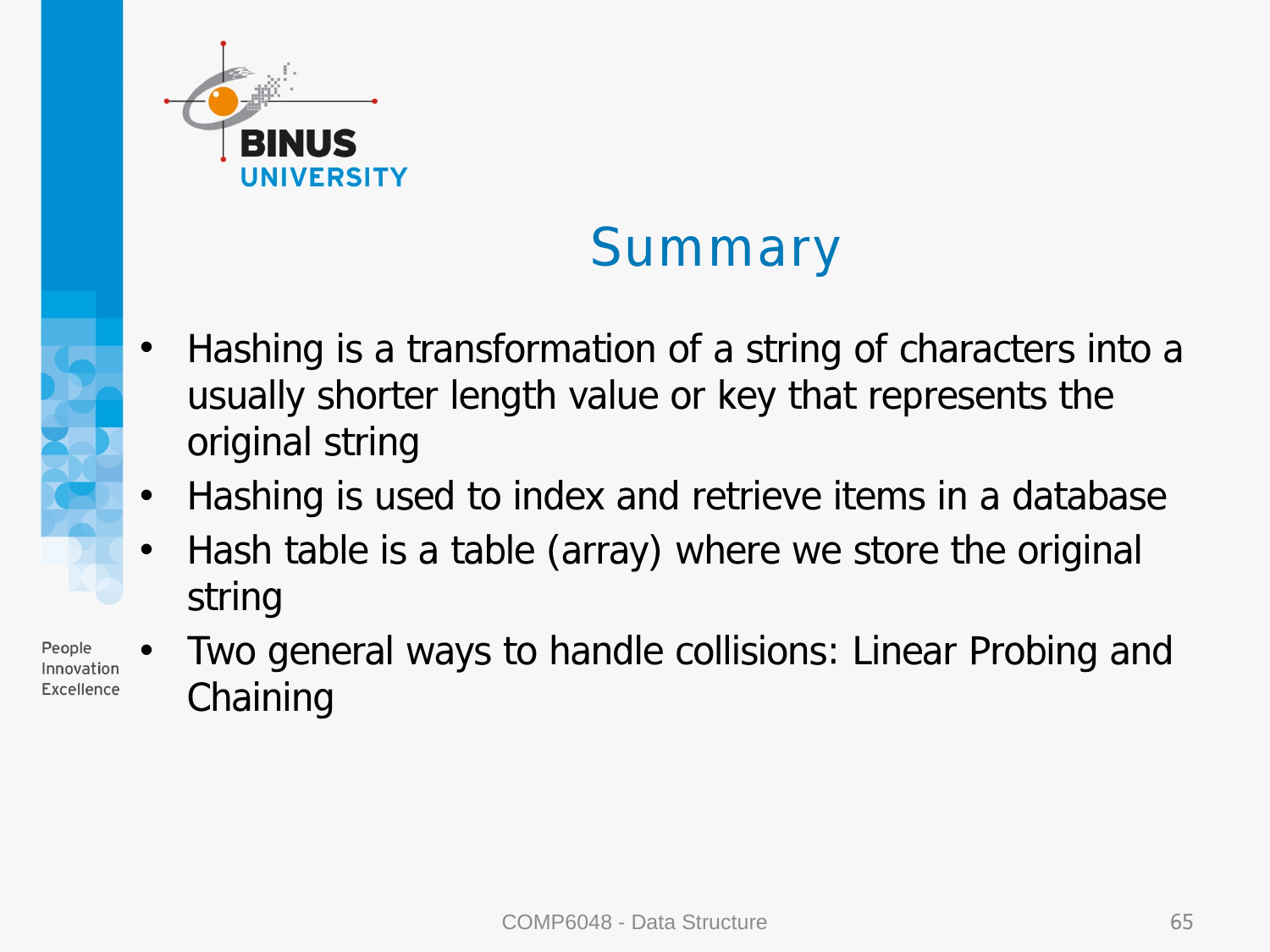

# Summary
Hashing is a transformation of a string of characters into a usually shorter length value or key that represents the original string
Hashing is used to index and retrieve items in a database
Hash table is a table (array) where we store the original string
Two general ways to handle collisions: Linear Probing and Chaining

COMP6048 - Data Structure
65